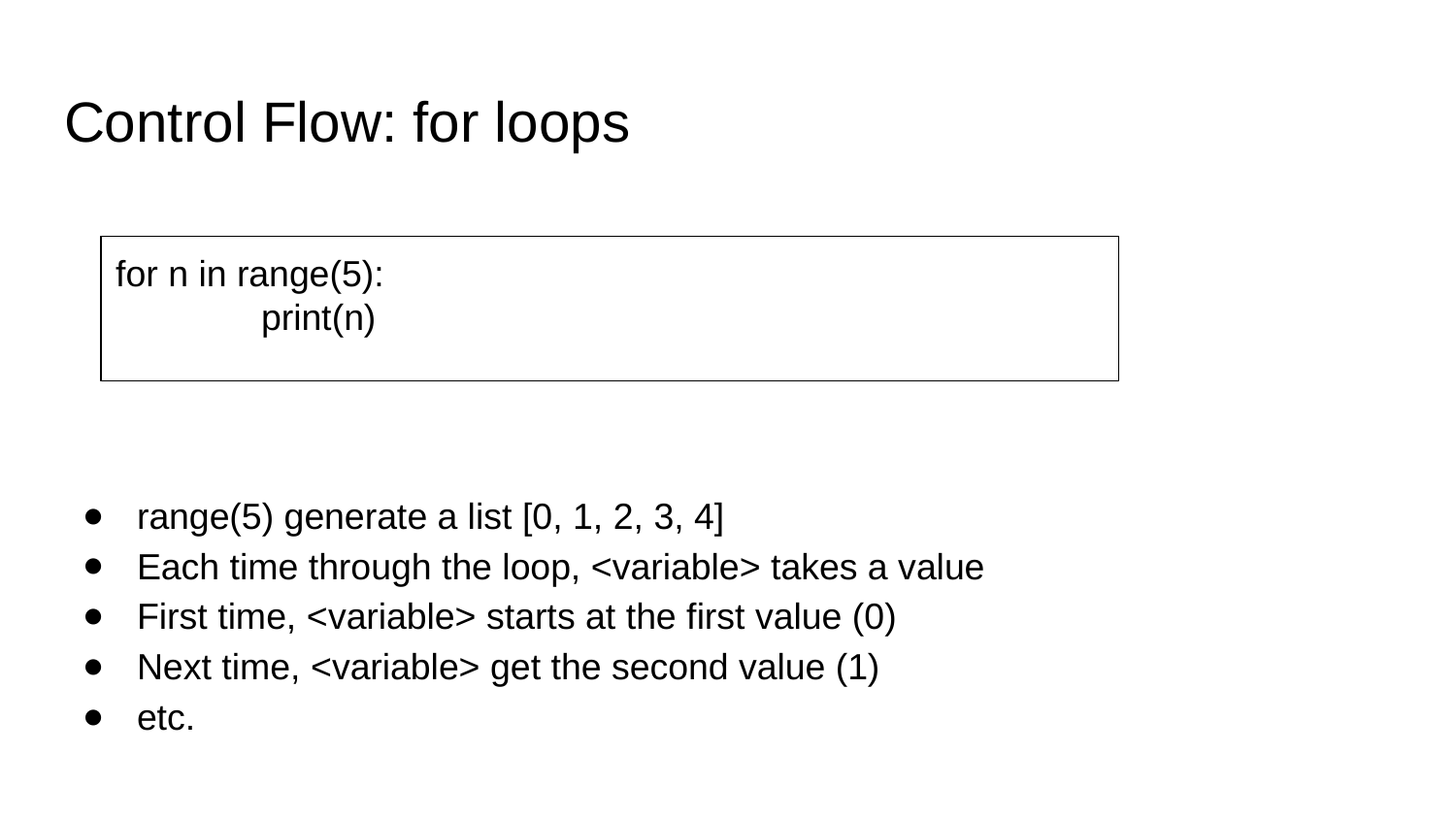

# Control Flow: for loops
for n in range(5):
 	print(n)
range(5) generate a list [0, 1, 2, 3, 4]
Each time through the loop, <variable> takes a value
First time, <variable> starts at the first value (0)
Next time, <variable> get the second value (1)
etc.